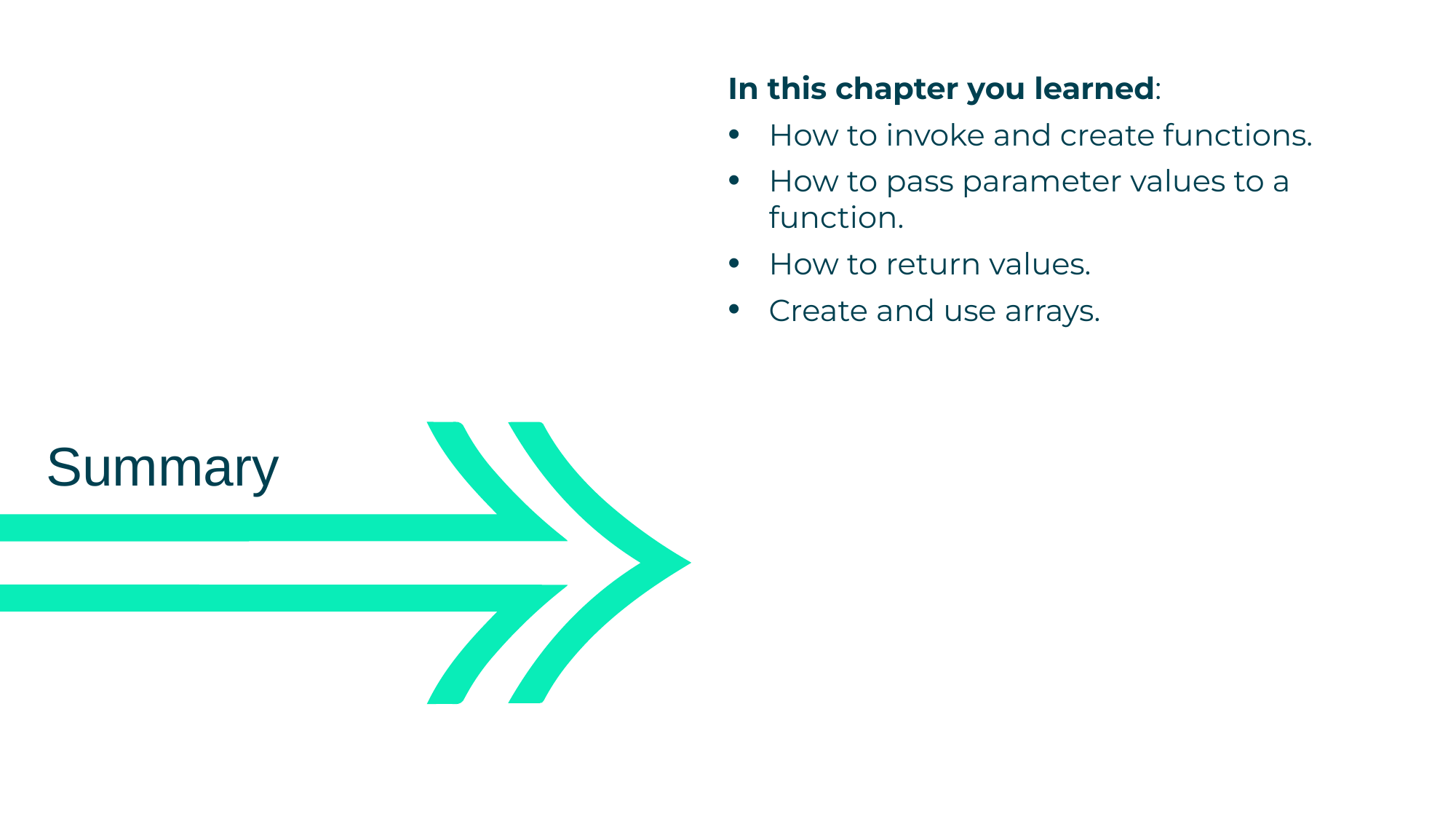

In this chapter you learned:
How to invoke and create functions.
How to pass parameter values to a function.
How to return values.
Create and use arrays.

Summary